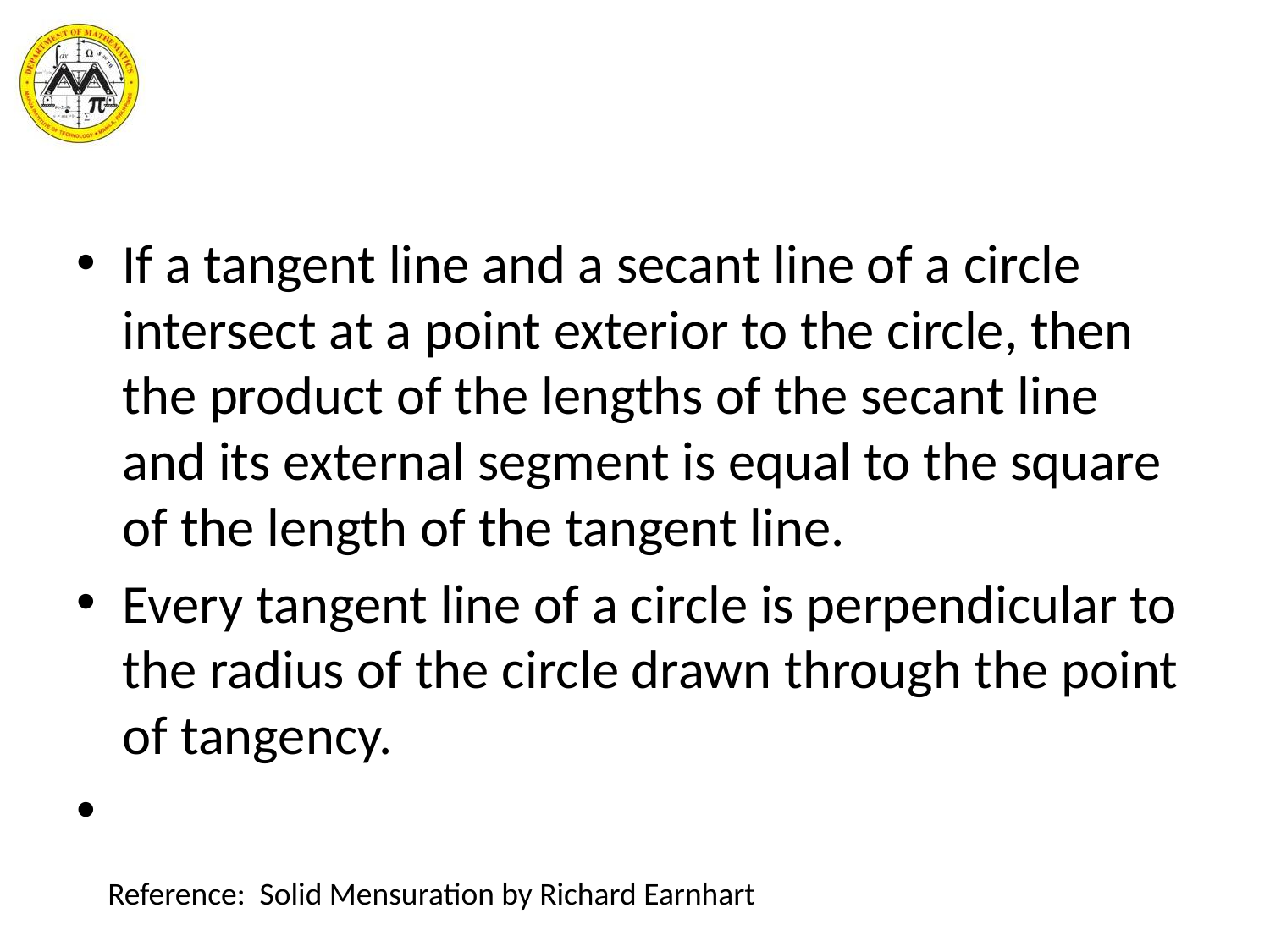

#
If a tangent line and a secant line of a circle intersect at a point exterior to the circle, then the product of the lengths of the secant line and its external segment is equal to the square of the length of the tangent line.
Every tangent line of a circle is perpendicular to the radius of the circle drawn through the point of tangency.

Reference:  Solid Mensuration by Richard Earnhart